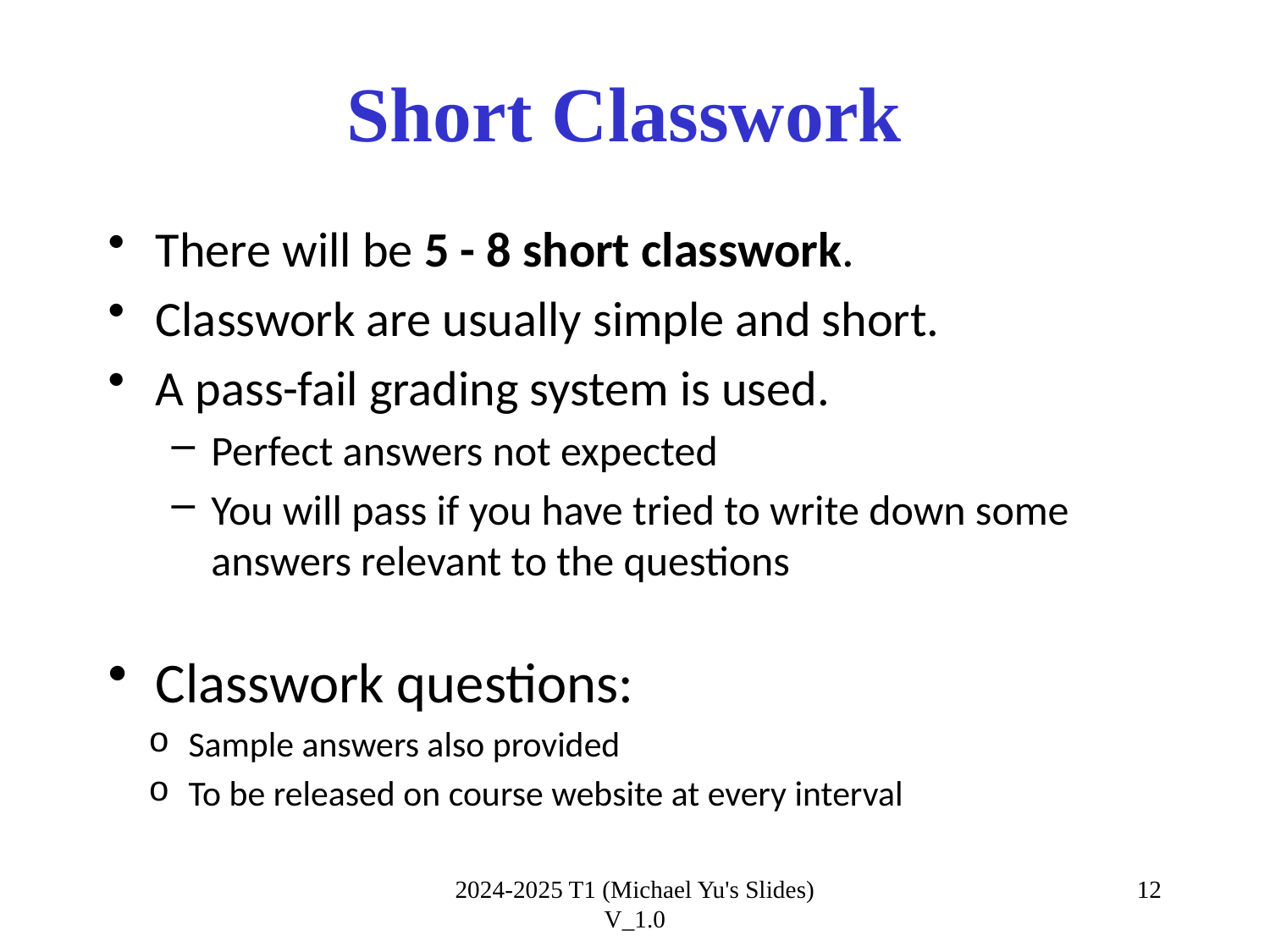

# Short Classwork
There will be 5 - 8 short classwork.
Classwork are usually simple and short.
A pass-fail grading system is used.
Perfect answers not expected
You will pass if you have tried to write down some answers relevant to the questions
Classwork questions:
Sample answers also provided
To be released on course website at every interval

2024-2025 T1 (Michael Yu's Slides) V_1.0
12